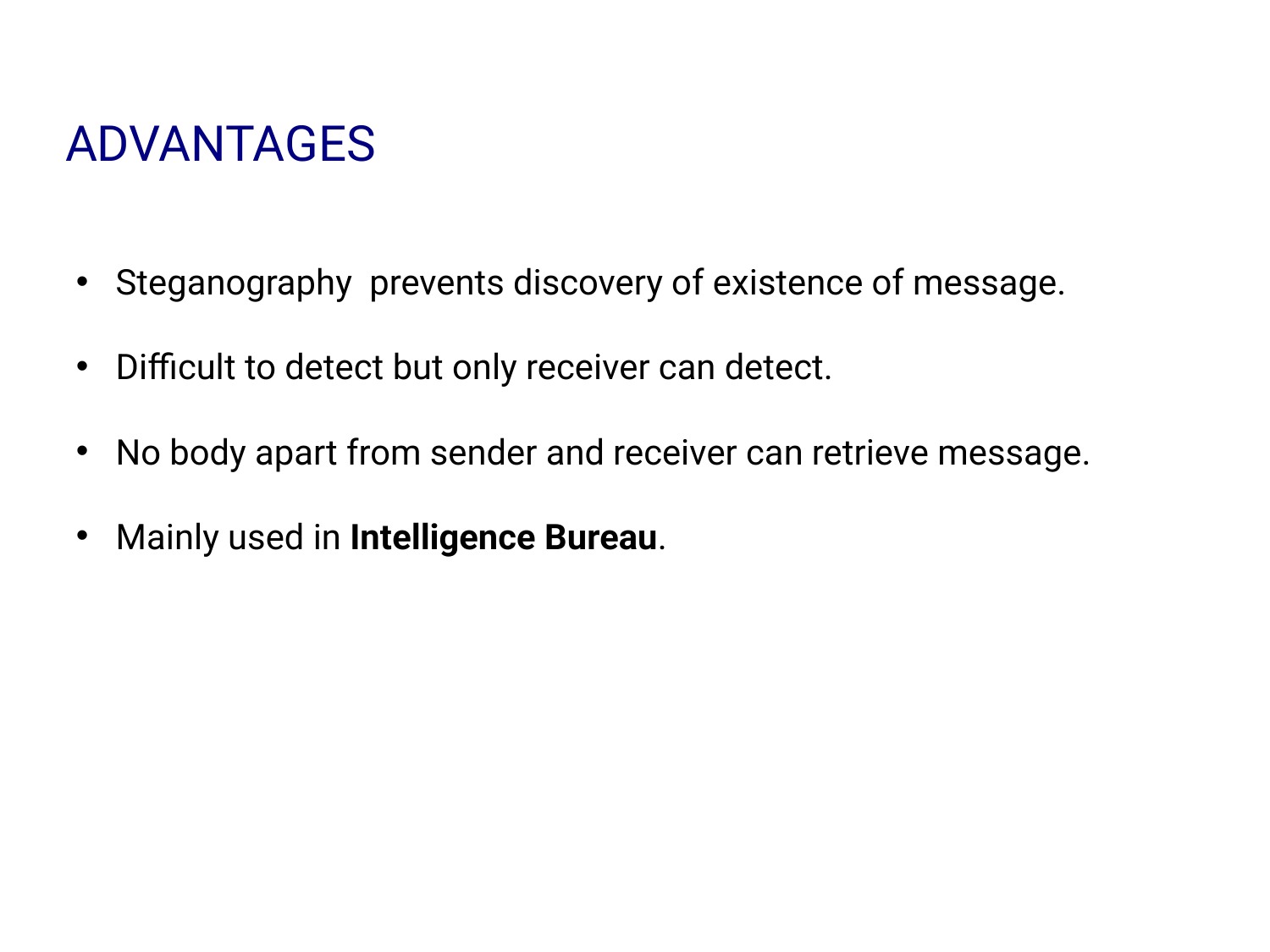

ADVANTAGES
Steganography  prevents discovery of existence of message.

Difficult to detect but only receiver can detect.

No body apart from sender and receiver can retrieve message.

Mainly used in Intelligence Bureau.